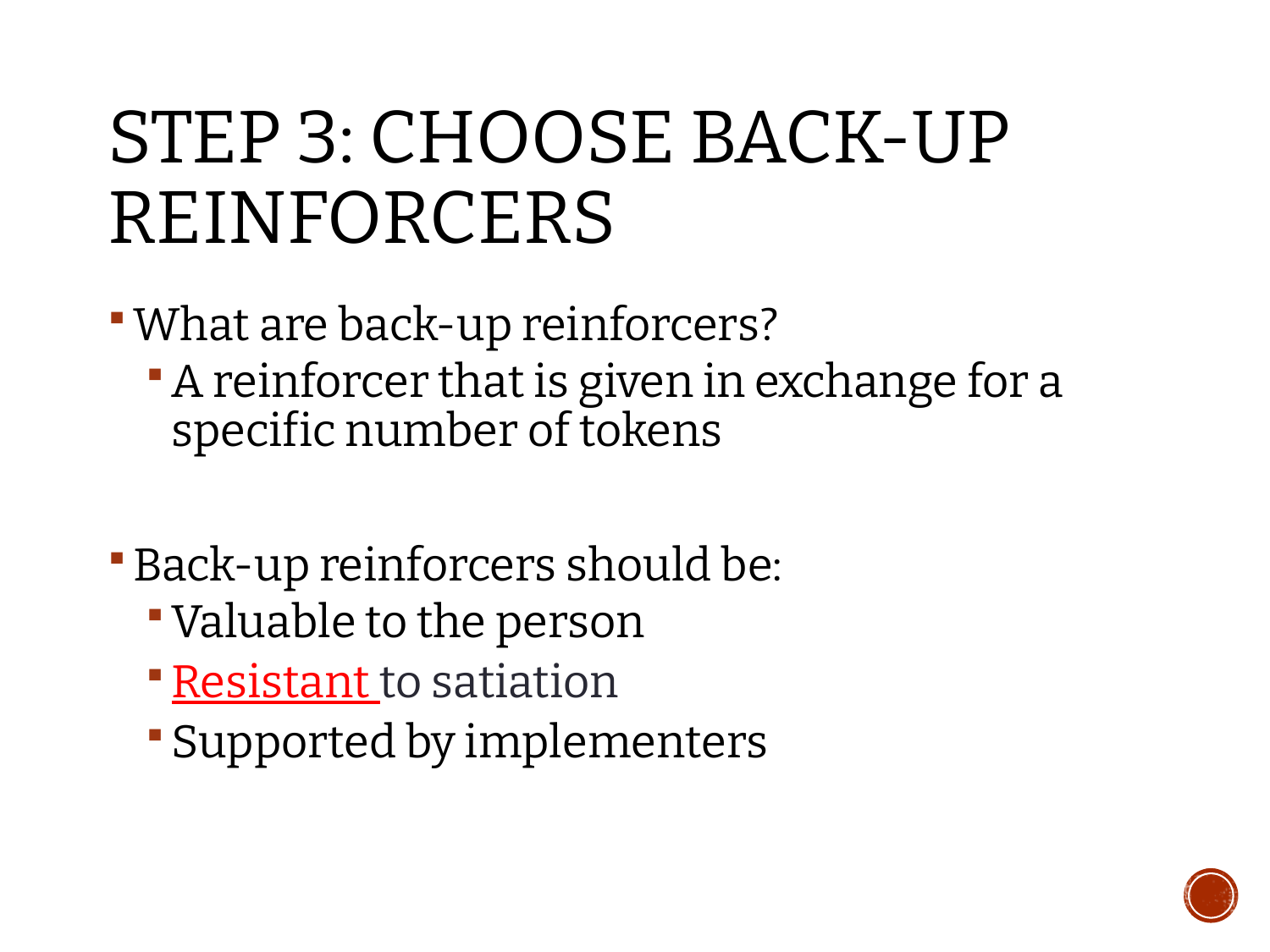

# Step 3: Choose Back-up Reinforcers
What are back-up reinforcers?
A reinforcer that is given in exchange for a specific number of tokens

Back-up reinforcers should be:
Valuable to the person
Resistant to satiation
Supported by implementers